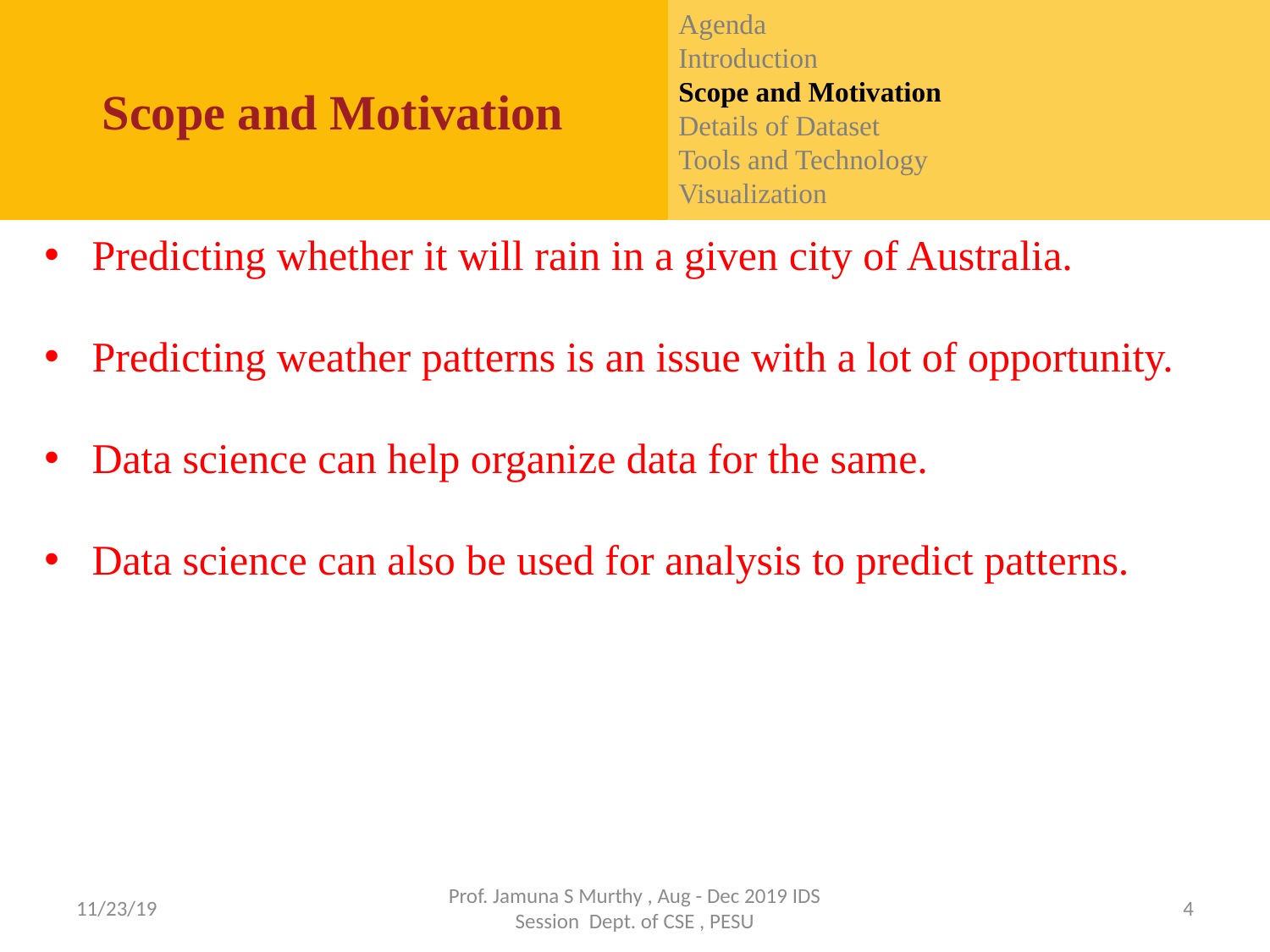

Agenda
Introduction
Scope and Motivation
Details of Dataset
Tools and Technology
Visualization

Scope and Motivation
Predicting whether it will rain in a given city of Australia.

Predicting weather patterns is an issue with a lot of opportunity.

Data science can help organize data for the same.

Data science can also be used for analysis to predict patterns.

11/23/19
Prof. Jamuna S Murthy , Aug - Dec 2019 IDS Session  Dept. of CSE , PESU
4
1/7